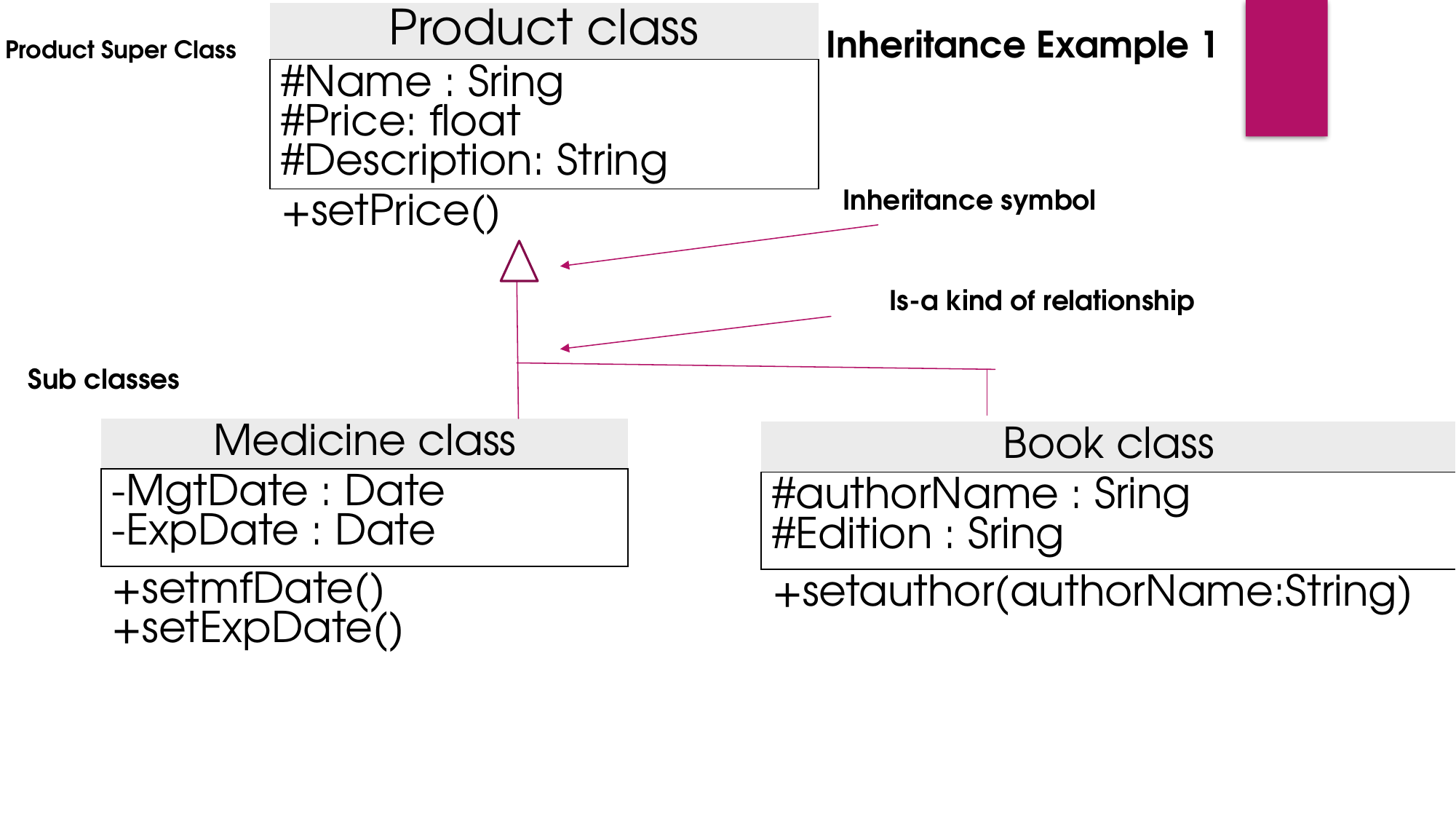

Product Super Class
| Product class |
| --- |
| #Name : Sring #Price: float #Description: String |
| +setPrice() |
Inheritance Example 1
Inheritance symbol

Is-a kind of relationship
Sub classes
| Medicine class |
| --- |
| -MgtDate : Date -ExpDate : Date |
| +setmfDate() +setExpDate() |
| Book class |
| --- |
| #authorName : Sring #Edition : Sring |
| +setauthor(authorName:String) |